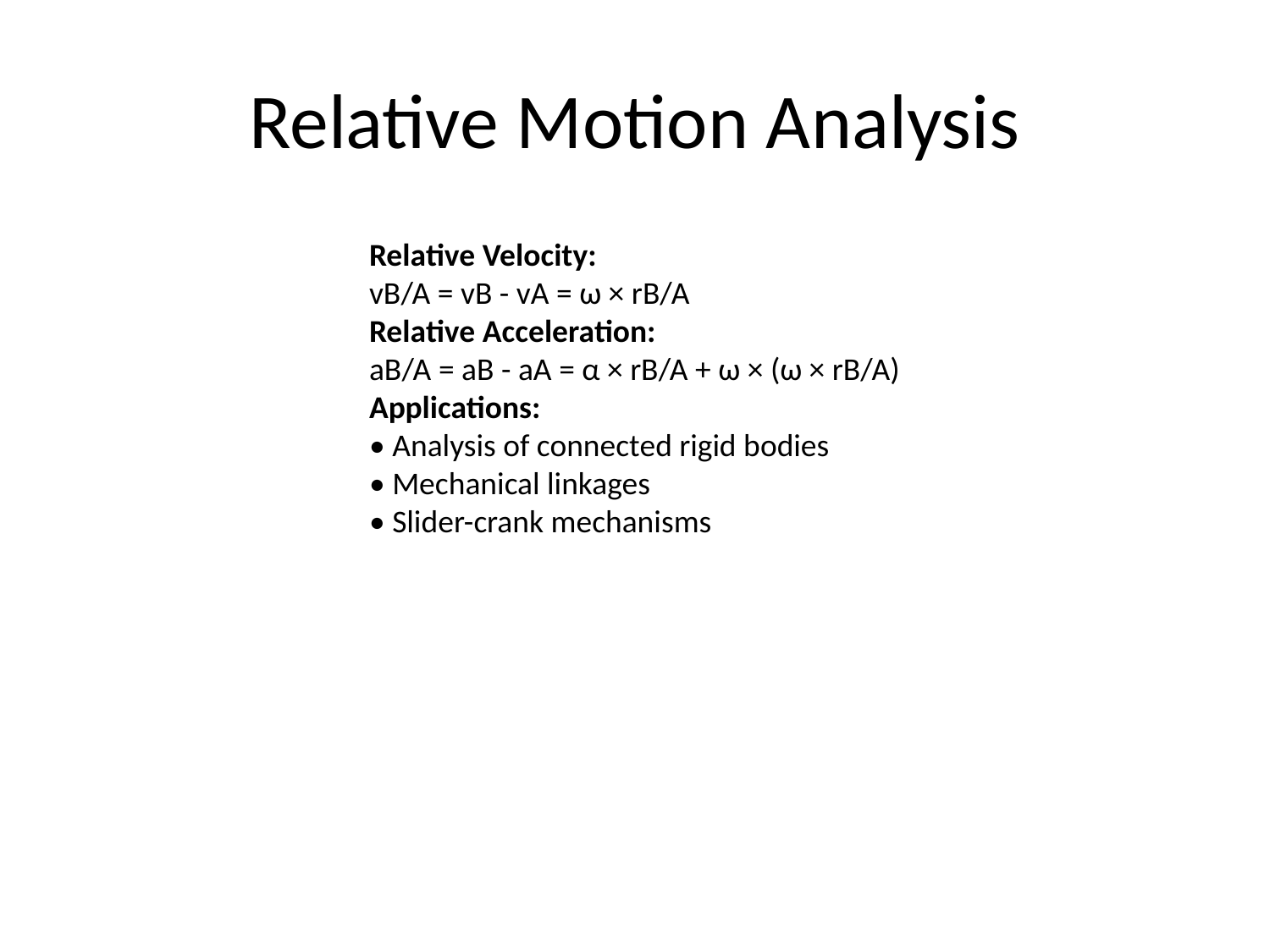

# Relative Motion Analysis

Relative Velocity:
vB/A = vB - vA = ω × rB/A
Relative Acceleration:
aB/A = aB - aA = α × rB/A + ω × (ω × rB/A)
Applications:
• Analysis of connected rigid bodies
• Mechanical linkages
• Slider-crank mechanisms